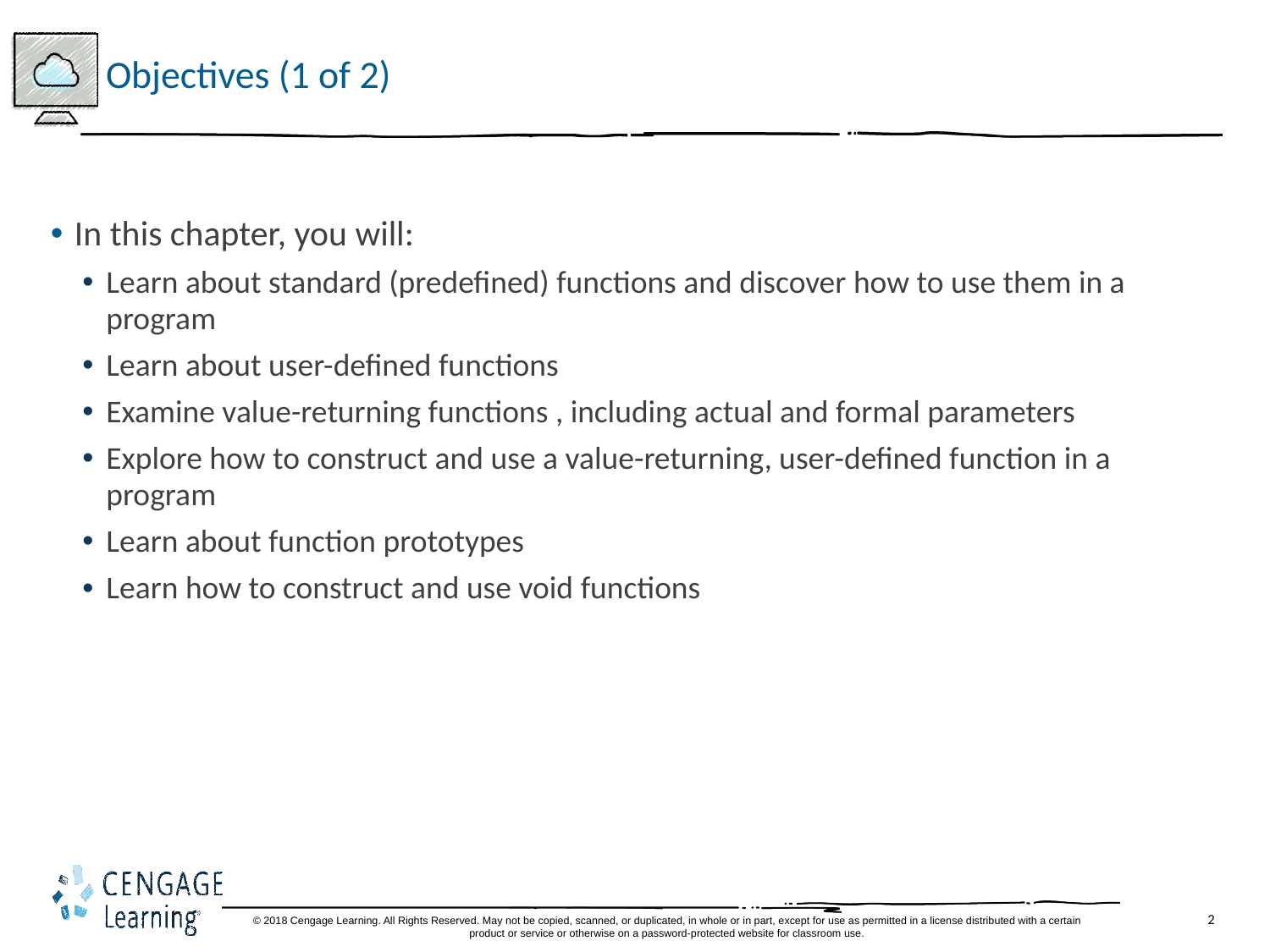

# Objectives (1 of 2)
In this chapter, you will:
Learn about standard (predefined) functions and discover how to use them in a program
Learn about user-defined functions
Examine value-returning functions , including actual and formal parameters
Explore how to construct and use a value-returning, user-defined function in a program
Learn about function prototypes
Learn how to construct and use void functions